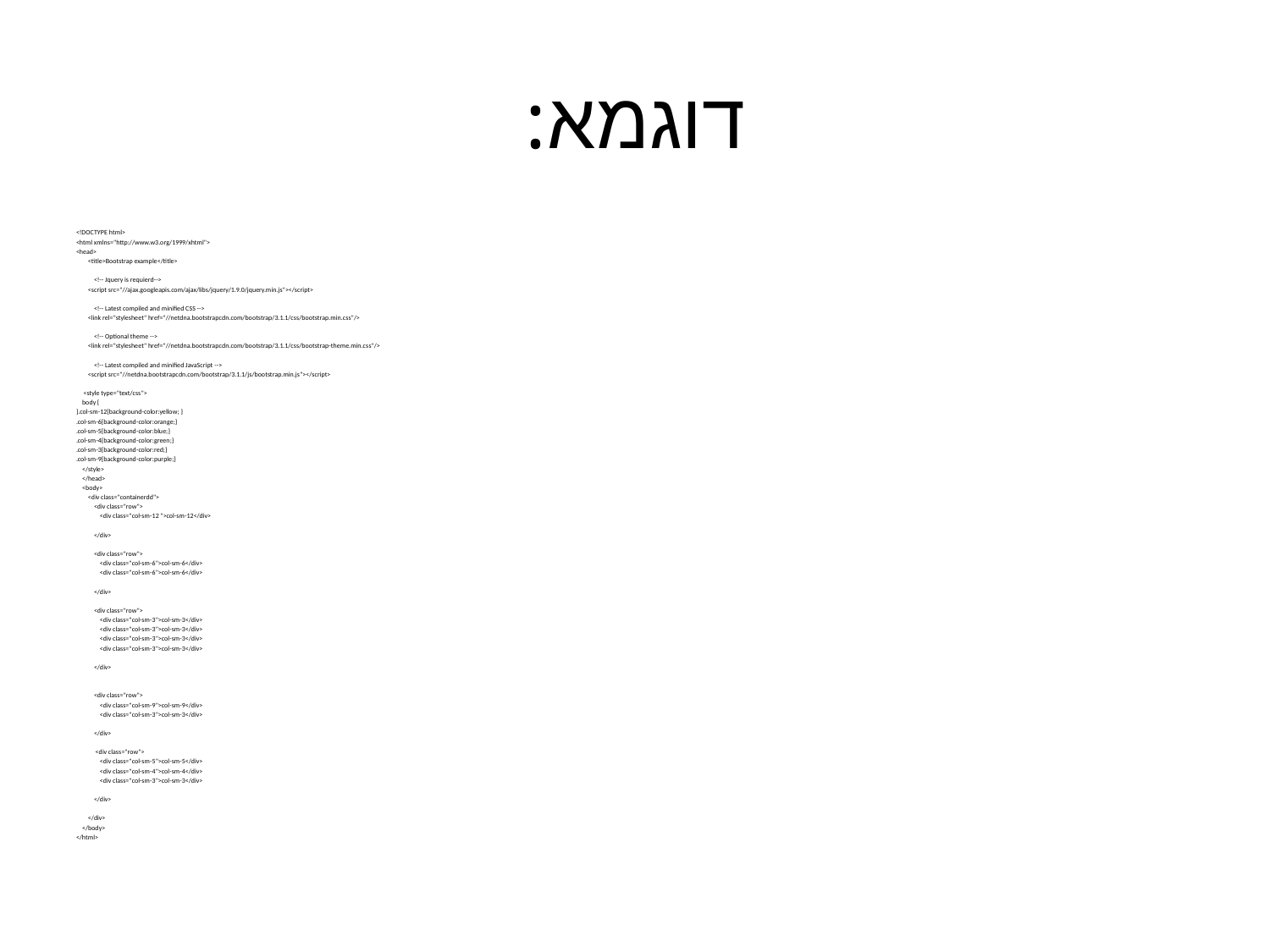

# דוגמא:
<!DOCTYPE html>
<html xmlns="http://www.w3.org/1999/xhtml">
<head>
        <title>Bootstrap example</title>

            <!-- Jquery is requierd-->
        <script src="//ajax.googleapis.com/ajax/libs/jquery/1.9.0/jquery.min.js"></script>

            <!-- Latest compiled and minified CSS -->
        <link rel="stylesheet" href="//netdna.bootstrapcdn.com/bootstrap/3.1.1/css/bootstrap.min.css"/>

            <!-- Optional theme -->
        <link rel="stylesheet" href="//netdna.bootstrapcdn.com/bootstrap/3.1.1/css/bootstrap-theme.min.css"/>

            <!-- Latest compiled and minified JavaScript -->
        <script src="//netdna.bootstrapcdn.com/bootstrap/3.1.1/js/bootstrap.min.js"></script>

     <style type="text/css">
    body {
}.col-sm-12{background-color:yellow; }
.col-sm-6{background-color:orange;}
.col-sm-5{background-color:blue;}
.col-sm-4{background-color:green;}
.col-sm-3{background-color:red;}
.col-sm-9{background-color:purple;}
    </style>
    </head>
    <body>
        <div class="containerdd">
            <div class="row">
                <div class="col-sm-12 ">col-sm-12</div>

            </div>

            <div class="row">
                <div class="col-sm-6">col-sm-6</div>
                <div class="col-sm-6">col-sm-6</div>

            </div>

            <div class="row">
                <div class="col-sm-3">col-sm-3</div>
                <div class="col-sm-3">col-sm-3</div>
                <div class="col-sm-3">col-sm-3</div>
                <div class="col-sm-3">col-sm-3</div>

            </div>

            <div class="row">
                <div class="col-sm-9">col-sm-9</div>
                <div class="col-sm-3">col-sm-3</div>

            </div>

             <div class="row">
                <div class="col-sm-5">col-sm-5</div>
                <div class="col-sm-4">col-sm-4</div>
                <div class="col-sm-3">col-sm-3</div>

            </div>

        </div>
    </body>
</html>